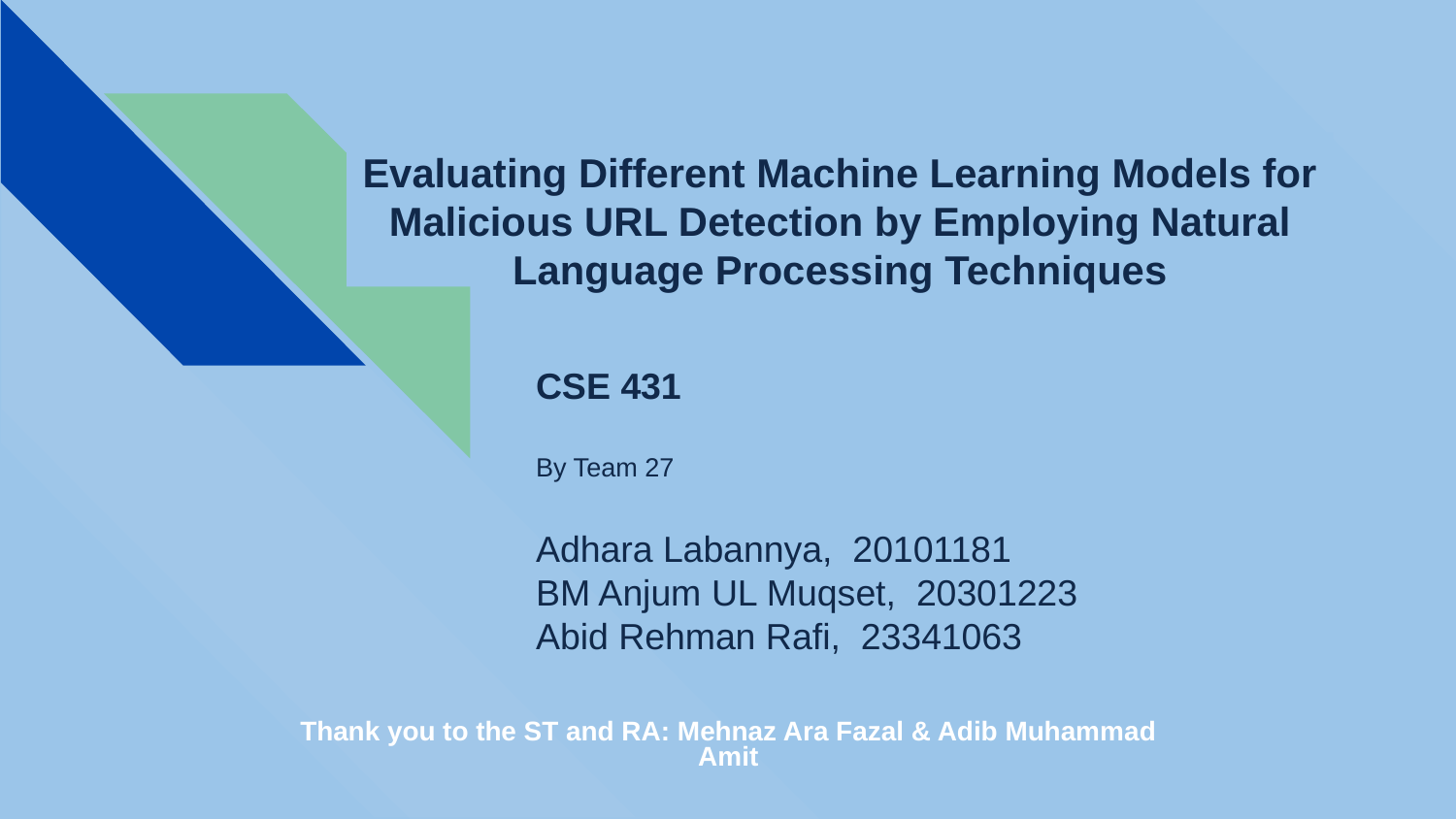

Evaluating Different Machine Learning Models for Malicious URL Detection by Employing Natural Language Processing Techniques

# CSE 431

By Team 27

Adhara Labannya,  20101181
BM Anjum UL Muqset,  20301223
Abid Rehman Rafi,  23341063

Thank you to the ST and RA: Mehnaz Ara Fazal & Adib Muhammad Amit